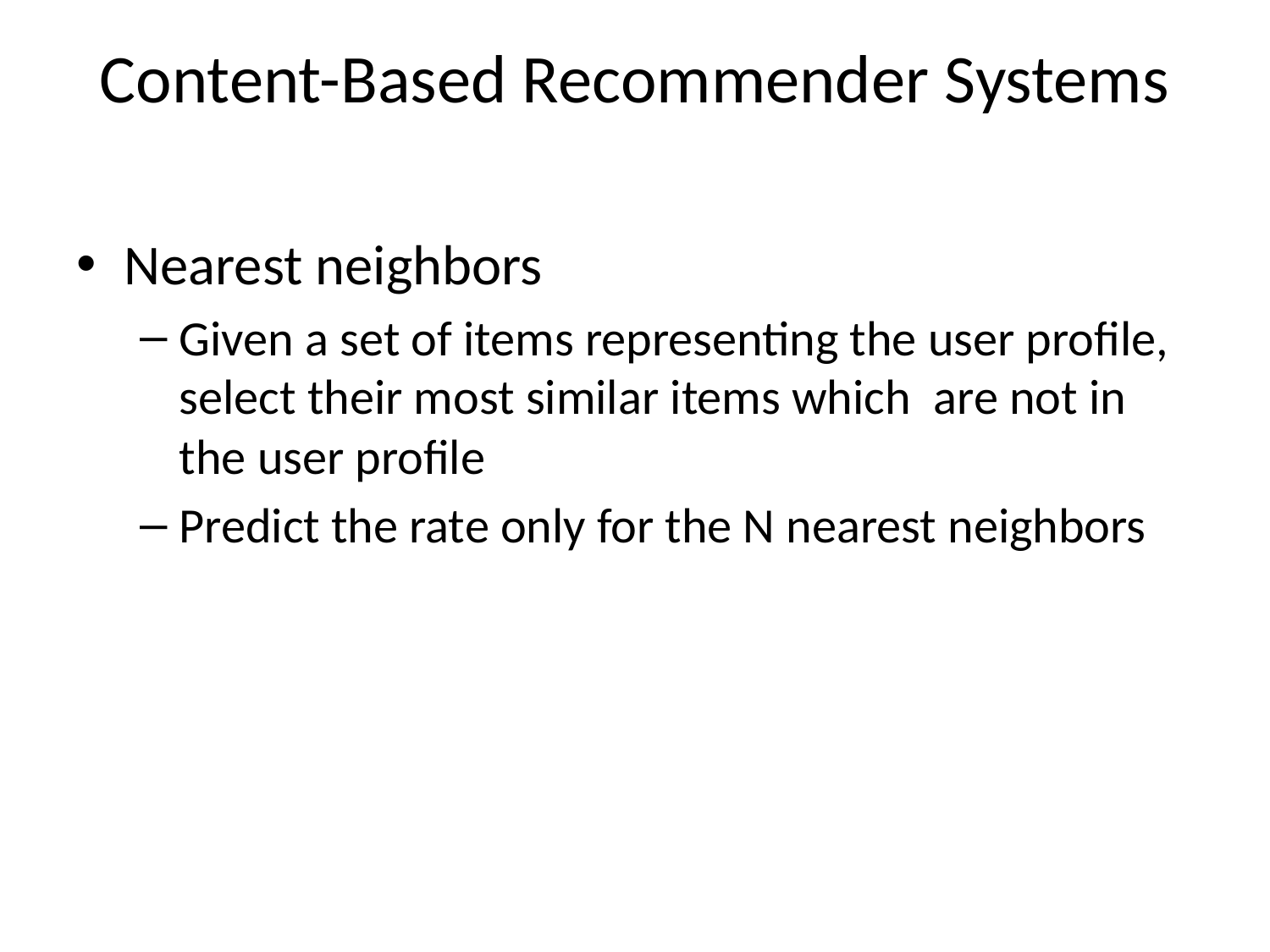

# Content-Based Recommender Systems
Nearest neighbors
Given a set of items representing the user profile, select their most similar items which  are not in the user profile
Predict the rate only for the N nearest neighbors